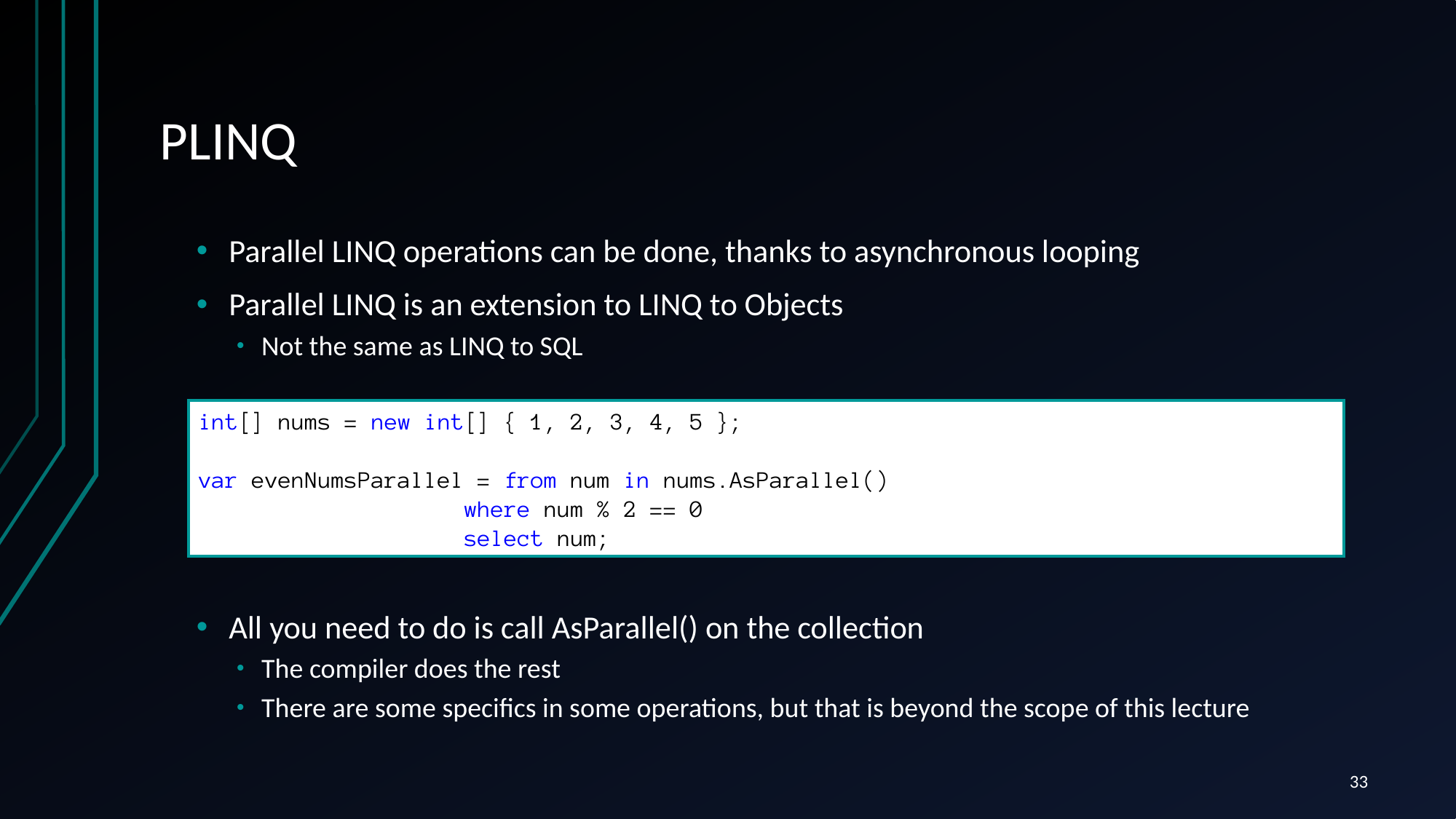

# PLINQ
Parallel LINQ operations can be done, thanks to asynchronous looping
Parallel LINQ is an extension to LINQ to Objects
Not the same as LINQ to SQL

All you need to do is call AsParallel() on the collection
The compiler does the rest
There are some specifics in some operations, but that is beyond the scope of this lecture
int[] nums = new int[] { 1, 2, 3, 4, 5 };

var evenNumsParallel = from num in nums.AsParallel()
                    where num % 2 == 0
                    select num;
33